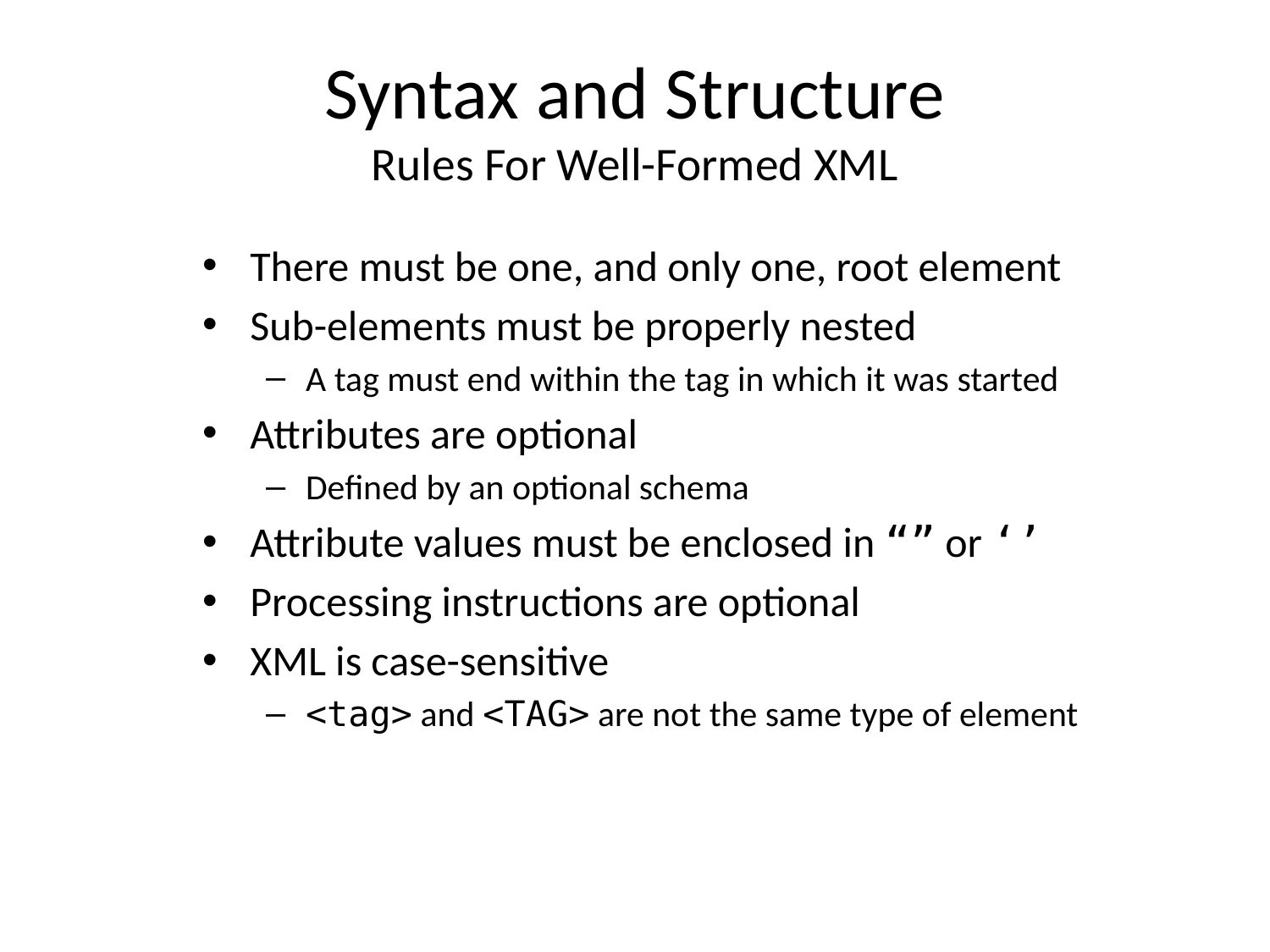

# Syntax and Structure Rules For Well-Formed XML
There must be one, and only one, root element
Sub-elements must be properly nested
A tag must end within the tag in which it was started
Attributes are optional
Defined by an optional schema
Attribute values must be enclosed in “” or ‘’
Processing instructions are optional
XML is case-sensitive
<tag> and <TAG> are not the same type of element